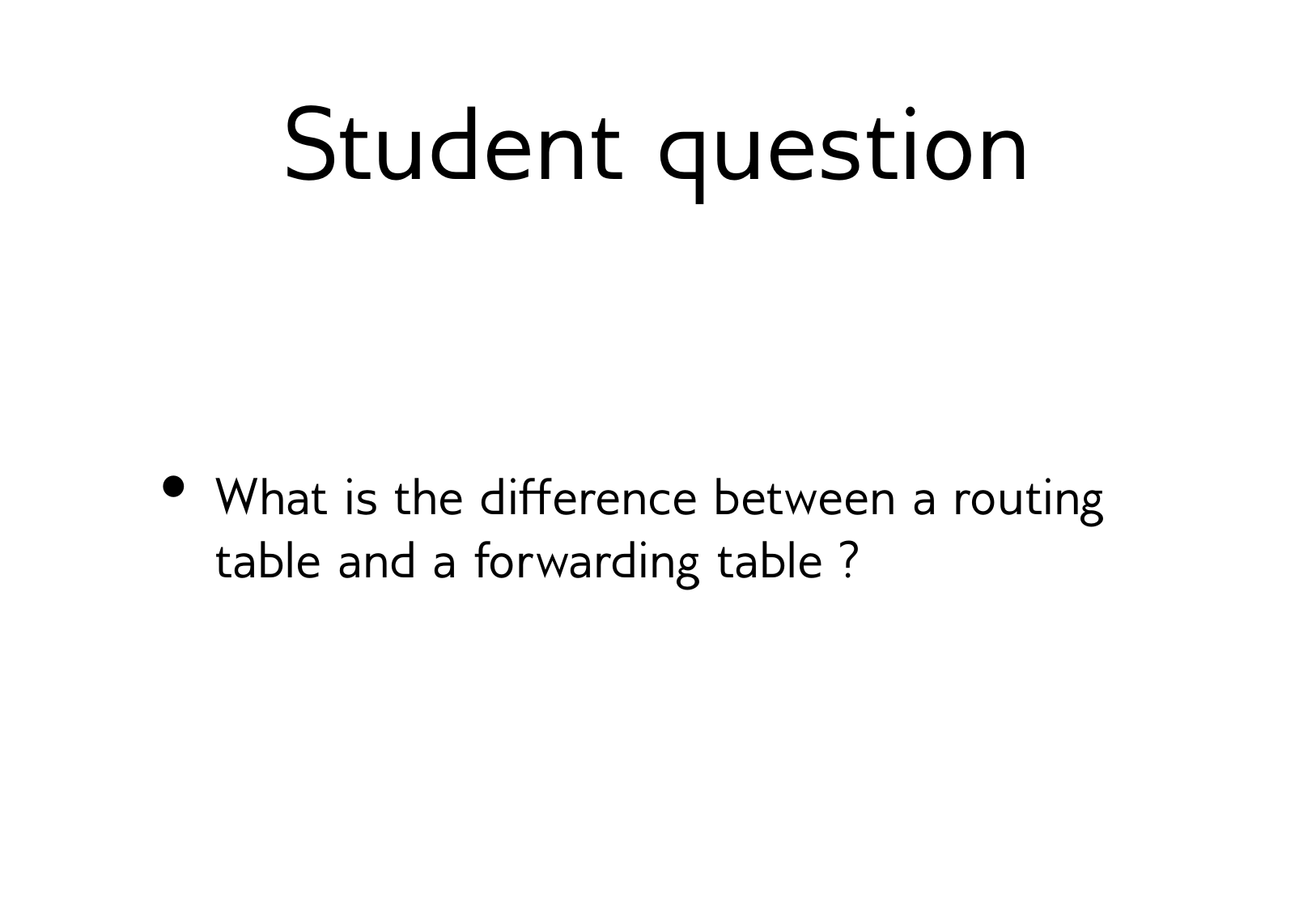

# Student question
What is the difference between a routing table and a forwarding table ?